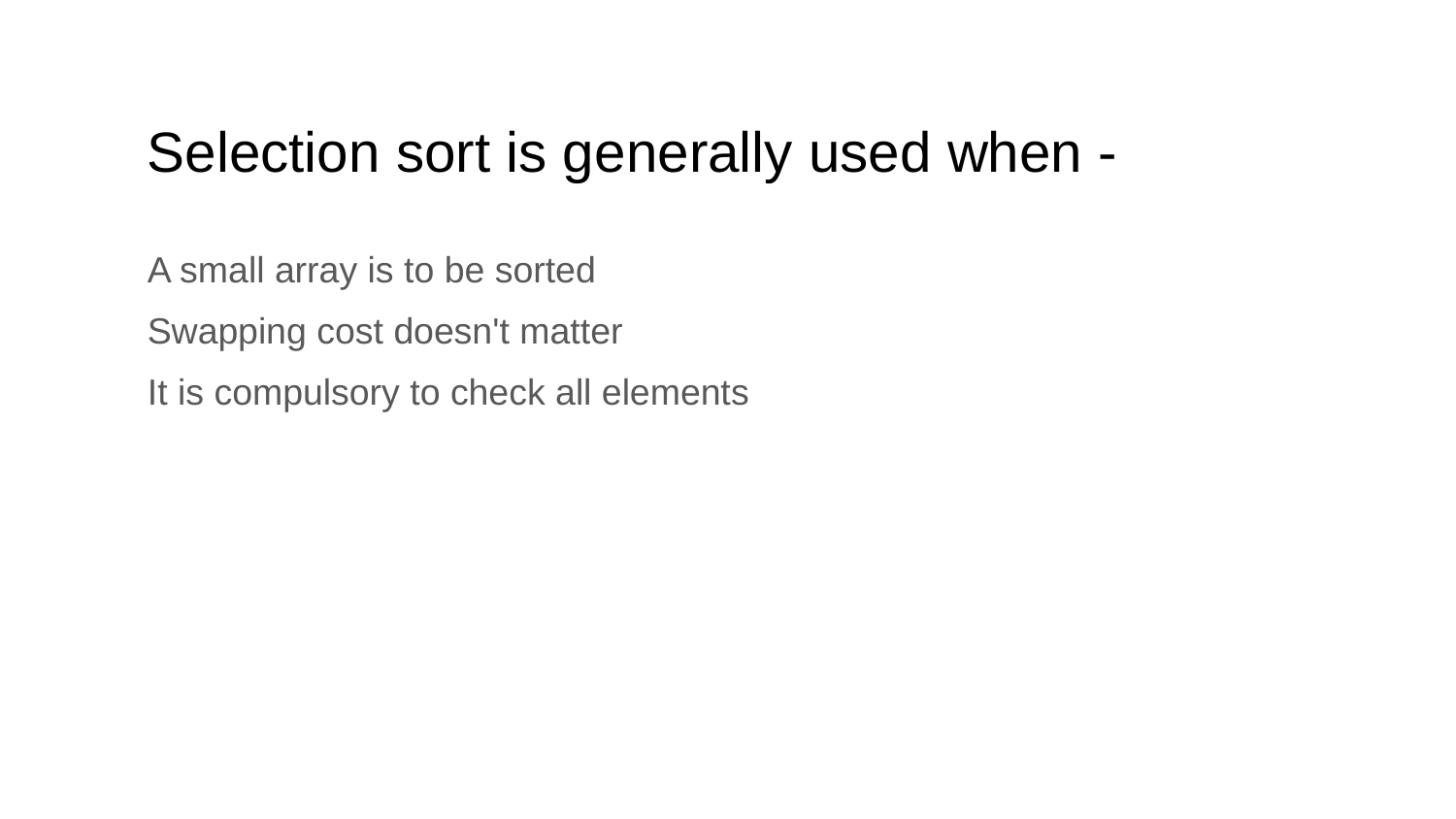

# Selection sort is generally used when -
A small array is to be sorted
Swapping cost doesn't matter
It is compulsory to check all elements